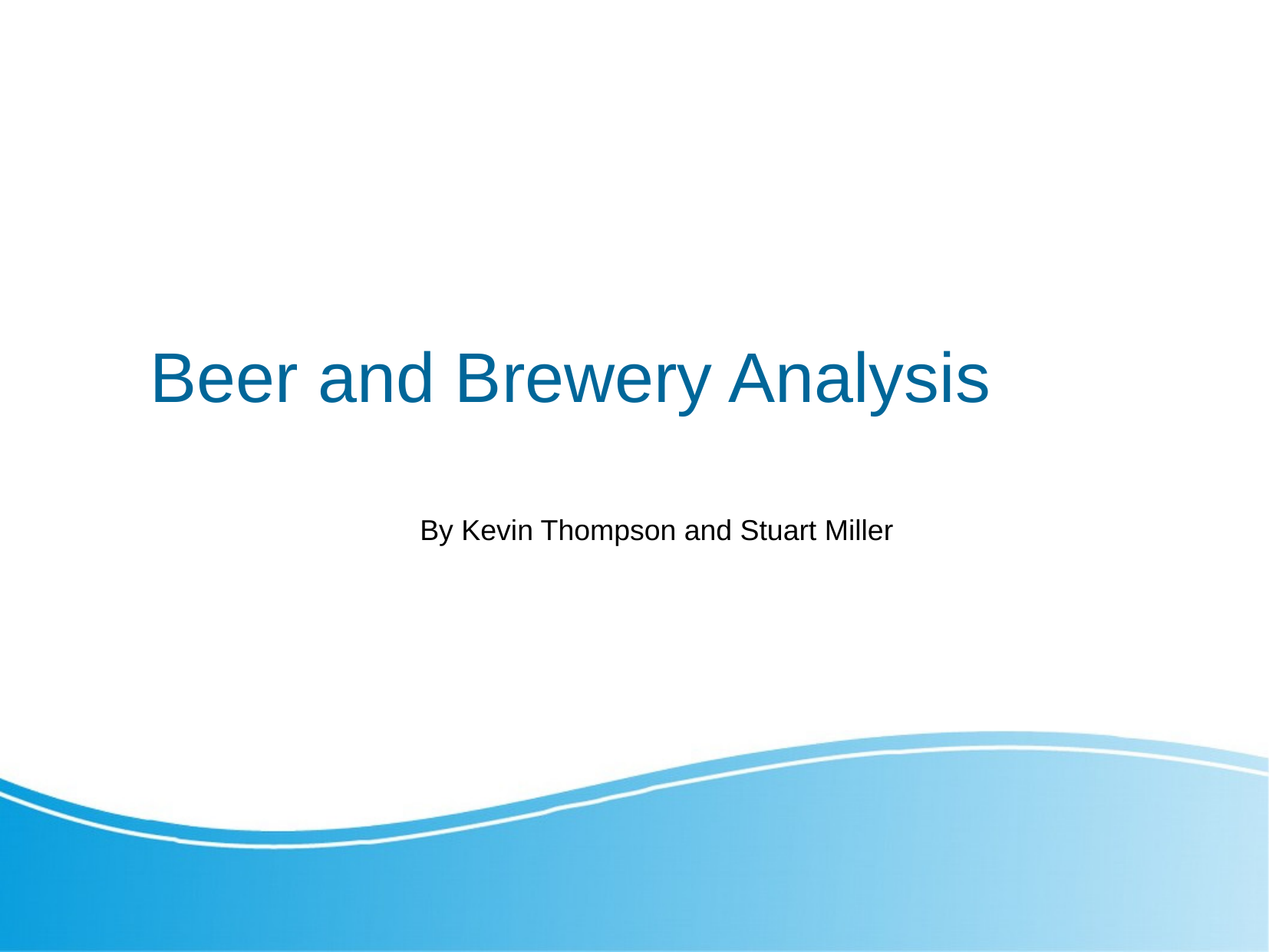

Beer and Brewery Analysis
	     By Kevin Thompson and Stuart Miller